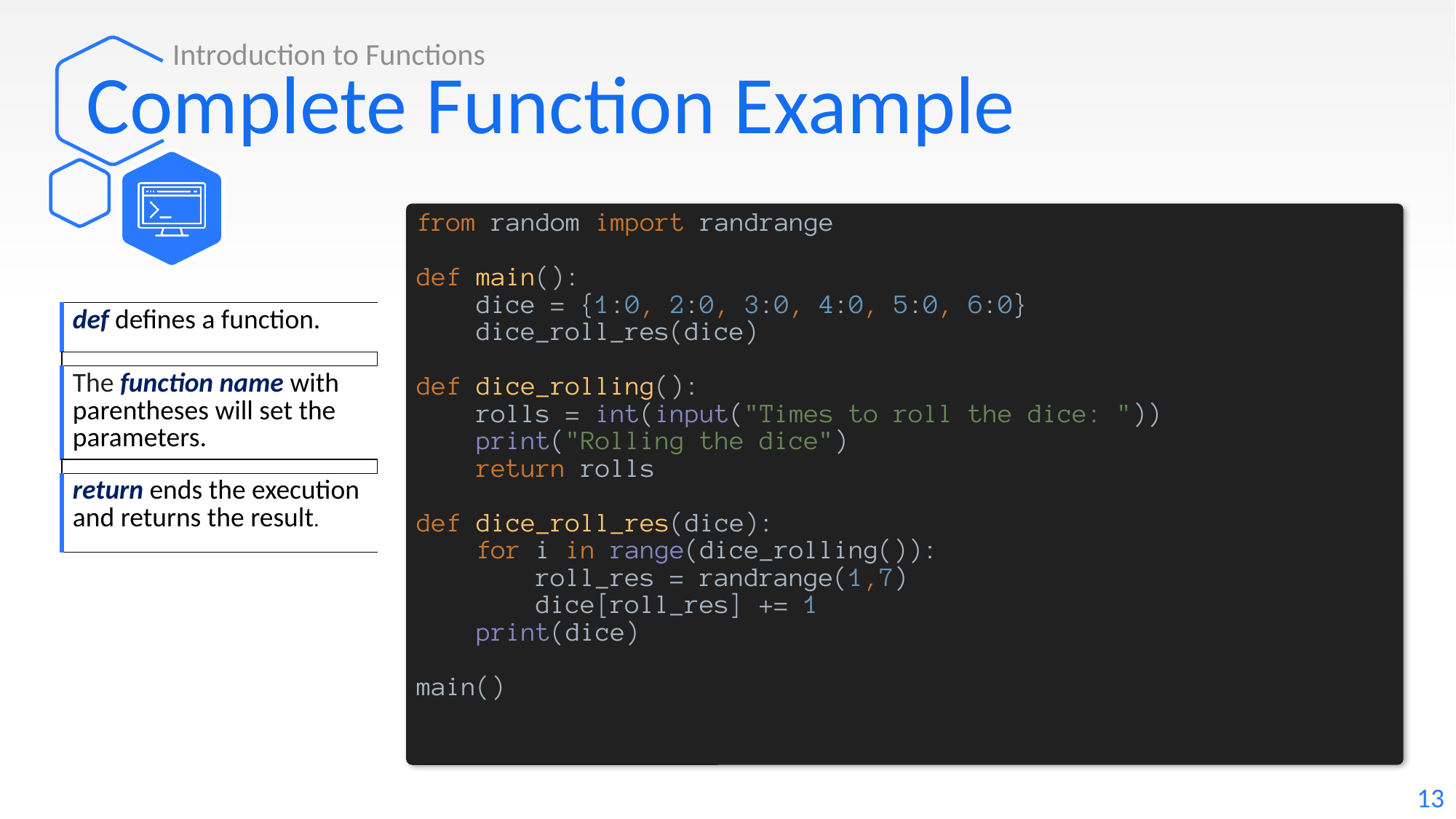

Introduction to Functions
# Complete Function Example
from random import randrange
def main():
    dice = {1:0, 2:0, 3:0, 4:0, 5:0, 6:0}
    dice_roll_res(dice)
def dice_rolling():
    rolls = int(input("Times to roll the dice: "))
    print("Rolling the dice")
    return rolls
def dice_roll_res(dice):
    for i in range(dice_rolling()):
        roll_res = randrange(1,7)
        dice[roll_res] += 1
    print(dice)
main()
| def defines a function. |
| --- |
|  |
| The function name with parentheses will set the parameters. |
|  |
| return ends the execution and returns the result. |